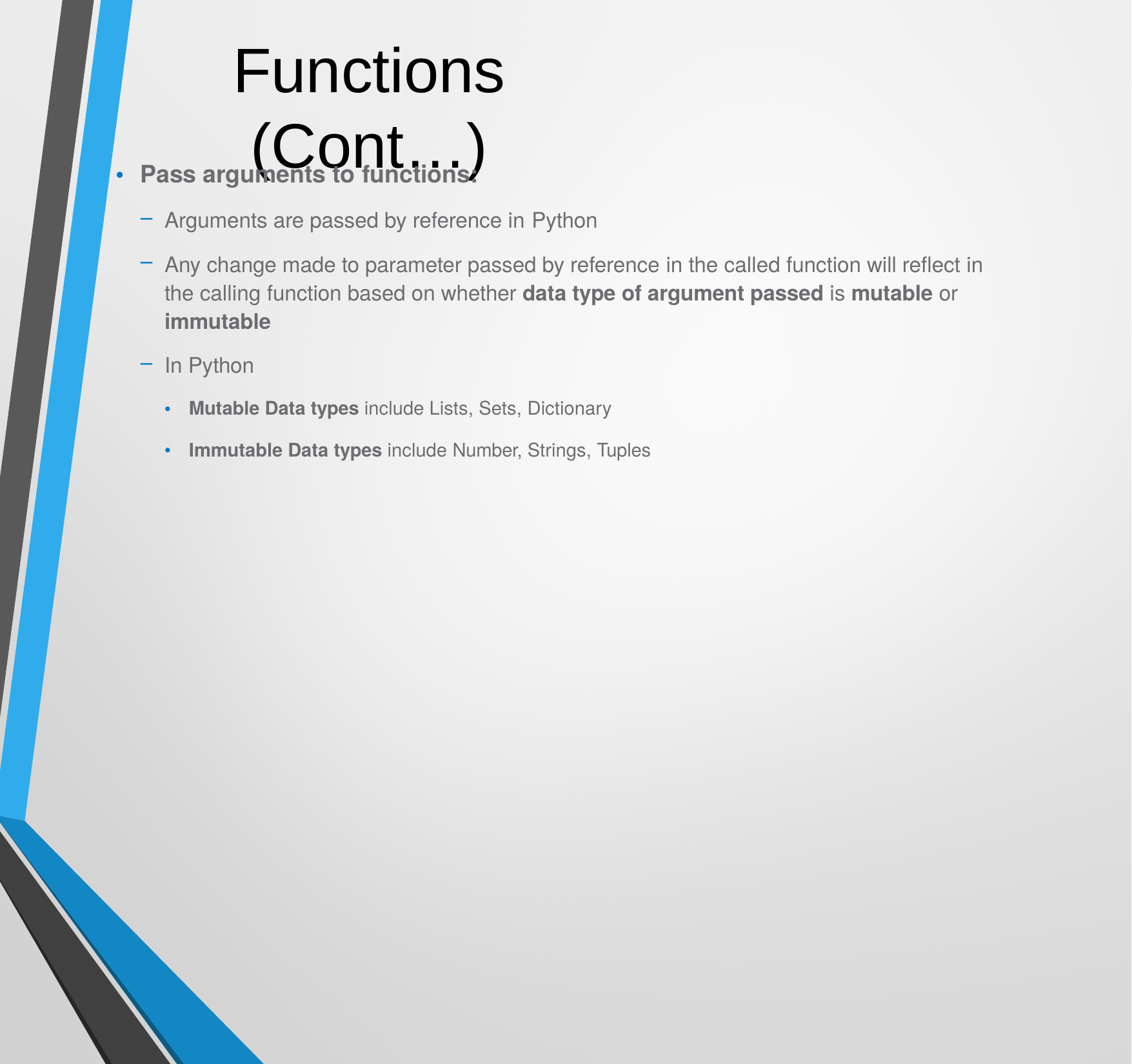

# Functions (Cont…)
Pass arguments to functions:
Arguments are passed by reference in Python
Any change made to parameter passed by reference in the called function will reflect in  the calling function based on whether data type of argument passed is mutable or  immutable
In Python
Mutable Data types include Lists, Sets, Dictionary

Immutable Data types include Number, Strings, Tuples